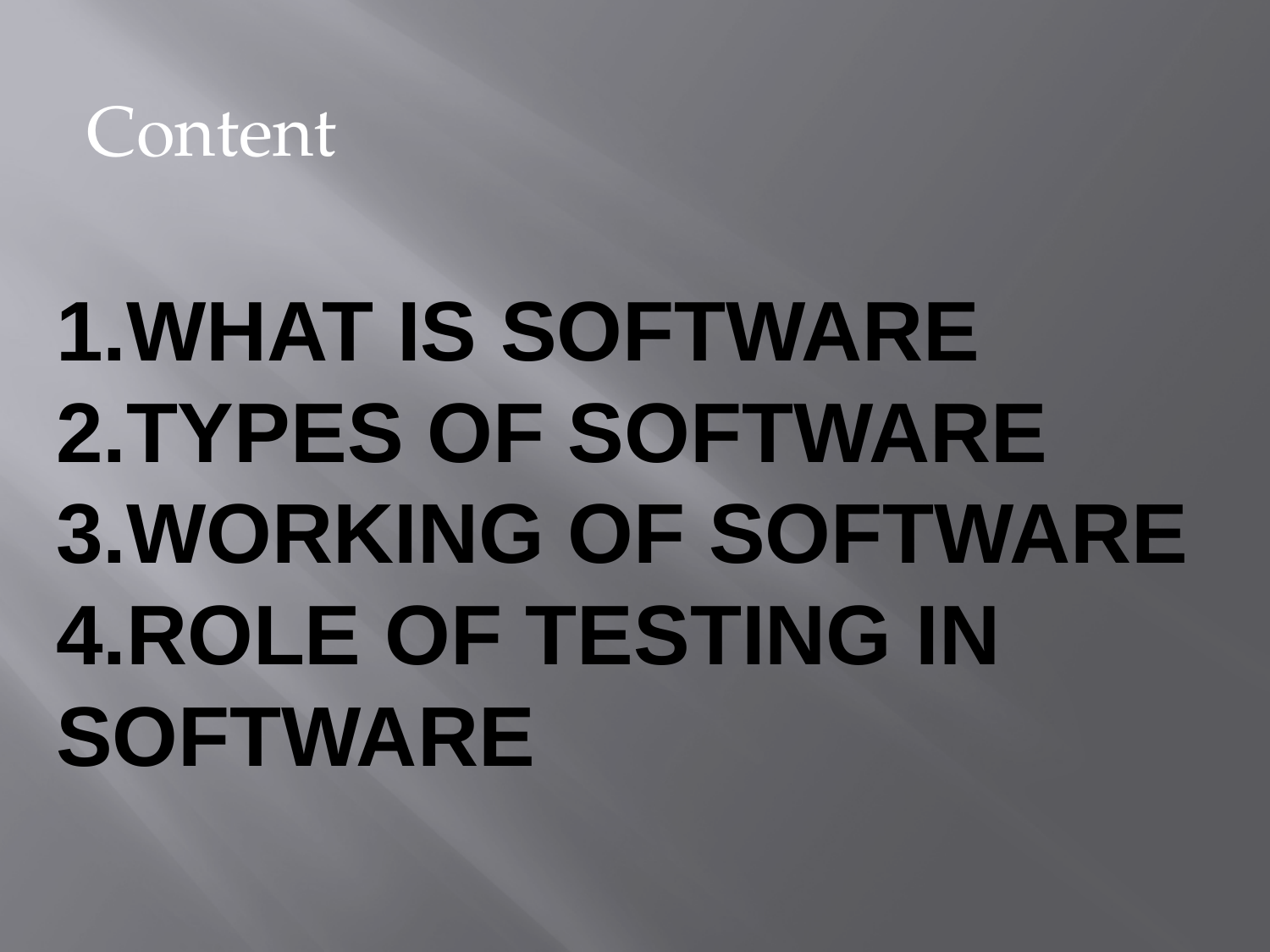

Content
# 1.What is Software 2.Types of Software 3.Working of Software 4.Role of testing in Software